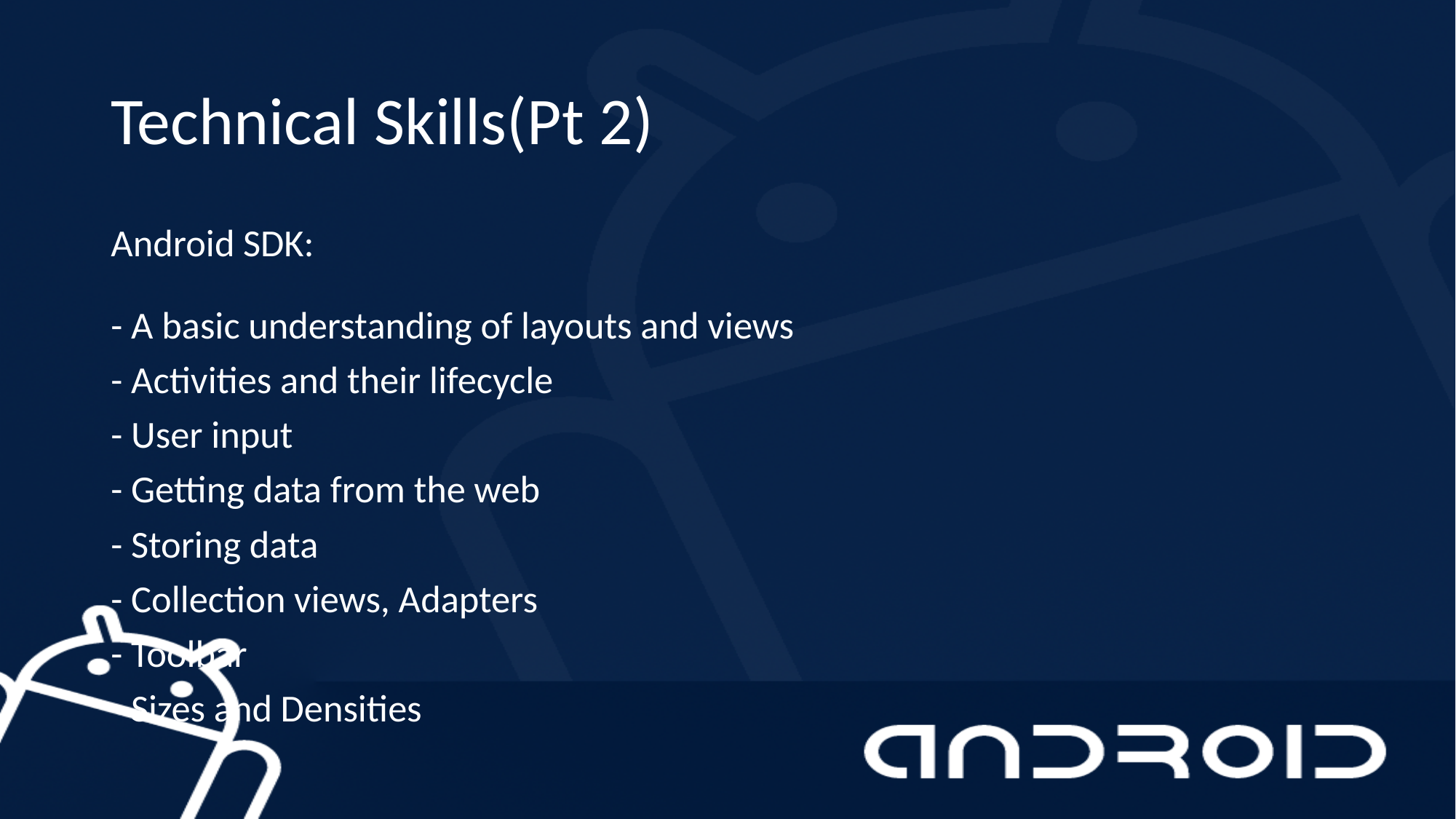

# Technical Skills(Pt 2)
Android SDK:
- A basic understanding of layouts and views
- Activities and their lifecycle
- User input
- Getting data from the web
- Storing data
- Collection views, Adapters
- Toolbar
- Sizes and Densities